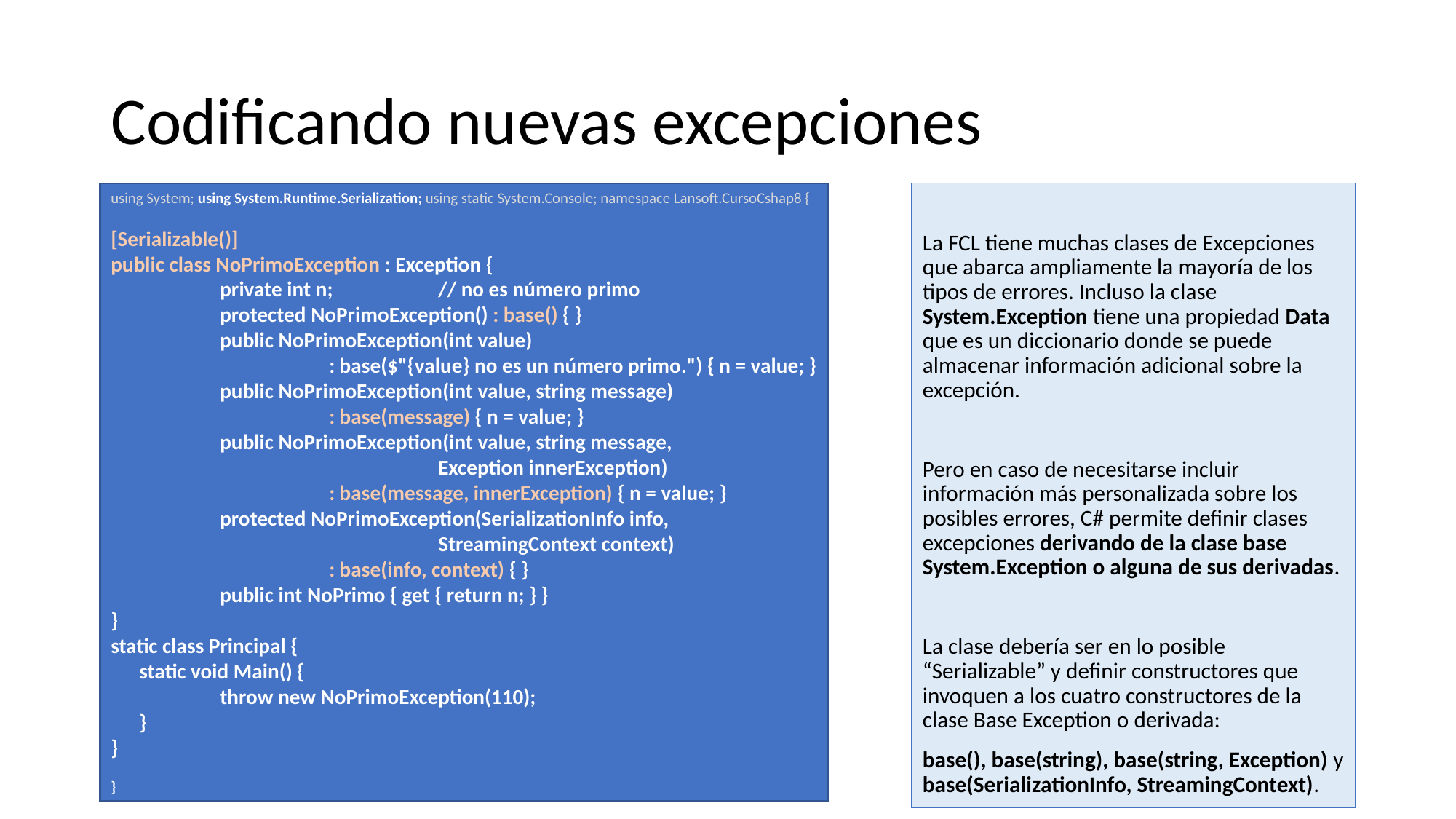

# Codificando nuevas excepciones
using System; using System.Runtime.Serialization; using static System.Console; namespace Lansoft.CursoCshap8 {

[Serializable()]
public class NoPrimoException : Exception {
	private int n;	// no es número primo
	protected NoPrimoException() : base() { }
	public NoPrimoException(int value)
		: base($"{value} no es un número primo.") { n = value; } 	public NoPrimoException(int value, string message)  			: base(message) { n = value; }
	public NoPrimoException(int value, string message,
			Exception innerException) 			: base(message, innerException) { n = value; }
	protected NoPrimoException(SerializationInfo info, 				StreamingContext context)
		: base(info, context) { }
	public int NoPrimo { get { return n; } }
}
static class Principal {
      static void Main() {
      	throw new NoPrimoException(110);
      }
}

}

La FCL tiene muchas clases de Excepciones que abarca ampliamente la mayoría de los tipos de errores. Incluso la clase System.Exception tiene una propiedad Data que es un diccionario donde se puede almacenar información adicional sobre la excepción.

Pero en caso de necesitarse incluir información más personalizada sobre los posibles errores, C# permite definir clases excepciones derivando de la clase base System.Exception o alguna de sus derivadas.

La clase debería ser en lo posible “Serializable” y definir constructores que invoquen a los cuatro constructores de la clase Base Exception o derivada:
base(), base(string), base(string, Exception) y base(SerializationInfo, StreamingContext).